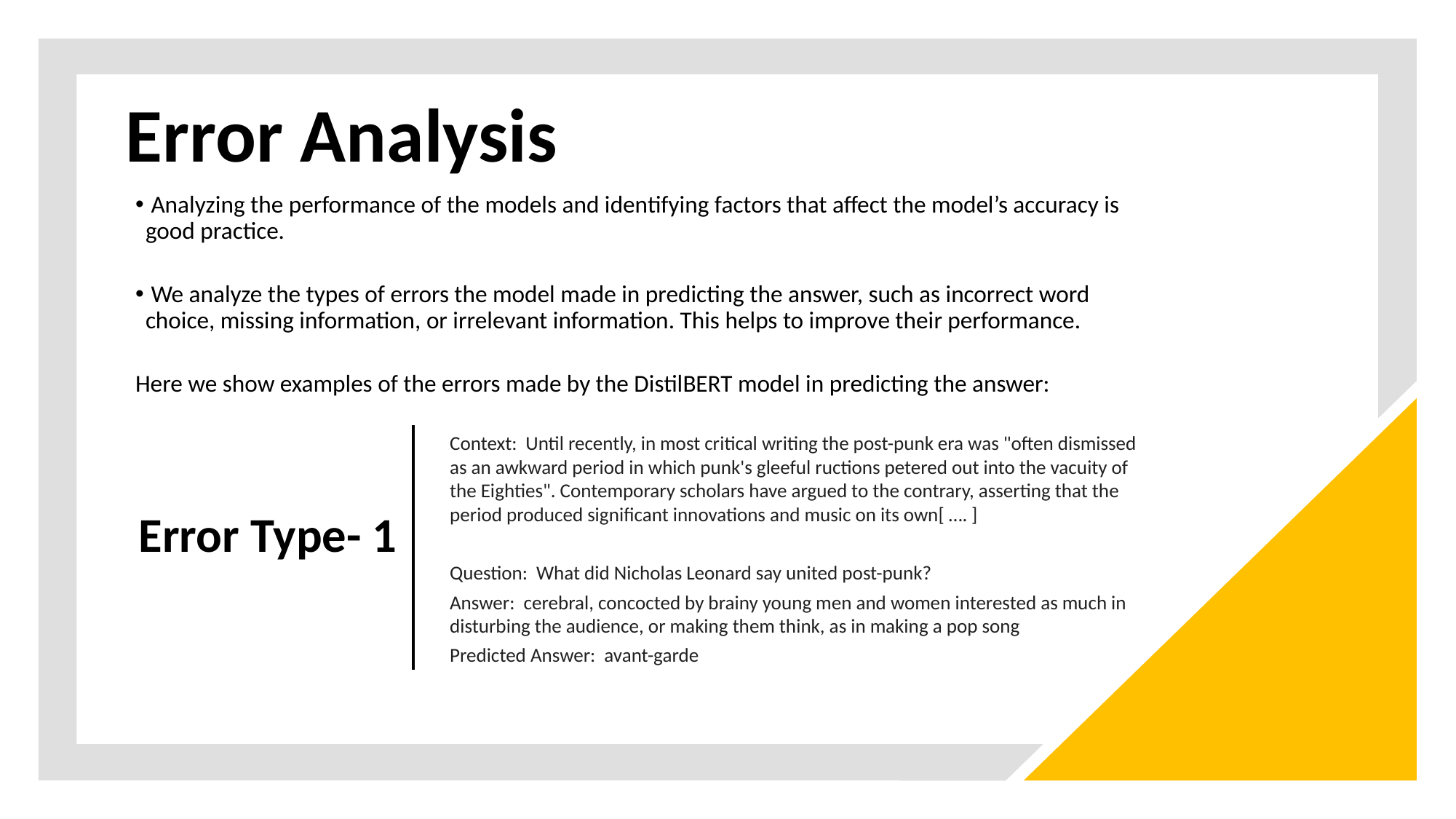

# Error Analysis

 Analyzing the performance of the models and identifying factors that affect the model’s accuracy is good practice.

 We analyze the types of errors the model made in predicting the answer, such as incorrect word choice, missing information, or irrelevant information. This helps to improve their performance.

Here we show examples of the errors made by the DistilBERT model in predicting the answer:

Context:  Until recently, in most critical writing the post-punk era was "often dismissed as an awkward period in which punk's gleeful ructions petered out into the vacuity of the Eighties". Contemporary scholars have argued to the contrary, asserting that the period produced significant innovations and music on its own[ …. ]

Question:  What did Nicholas Leonard say united post-punk?
Answer:  cerebral, concocted by brainy young men and women interested as much in disturbing the audience, or making them think, as in making a pop song
Predicted Answer:  avant-garde

Error Type- 1